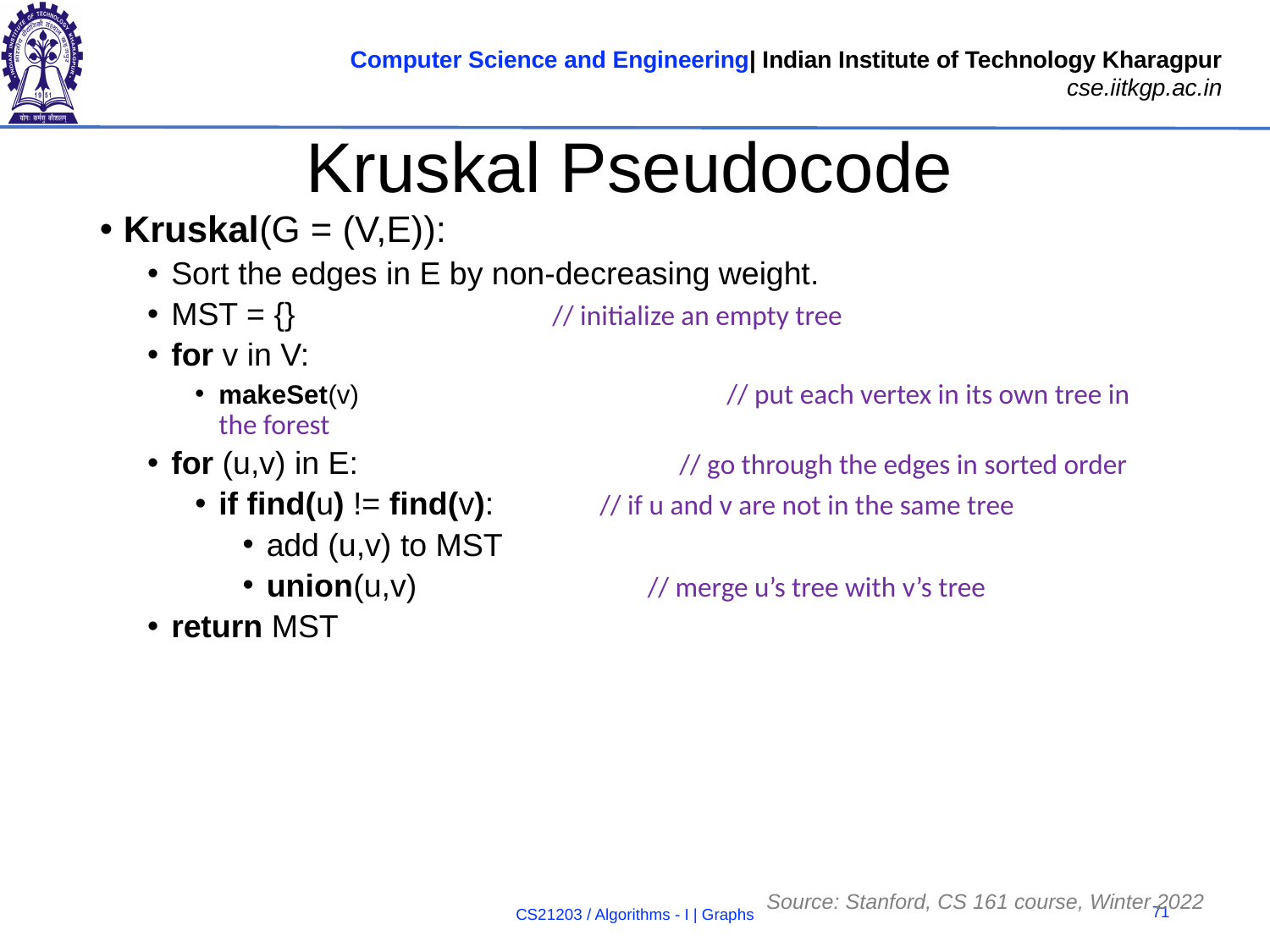

# Kruskal Pseudocode
Kruskal(G = (V,E)):
Sort the edges in E by non-decreasing weight.
MST = {}			// initialize an empty tree
for v in V:
makeSet(v)			// put each vertex in its own tree in the forest
for (u,v) in E:			// go through the edges in sorted order
if find(u) != find(v):	// if u and v are not in the same tree
add (u,v) to MST
union(u,v)		// merge u’s tree with v’s tree
return MST

Source: Stanford, CS 161 course, Winter 2022
71
CS21203 / Algorithms - I | Graphs